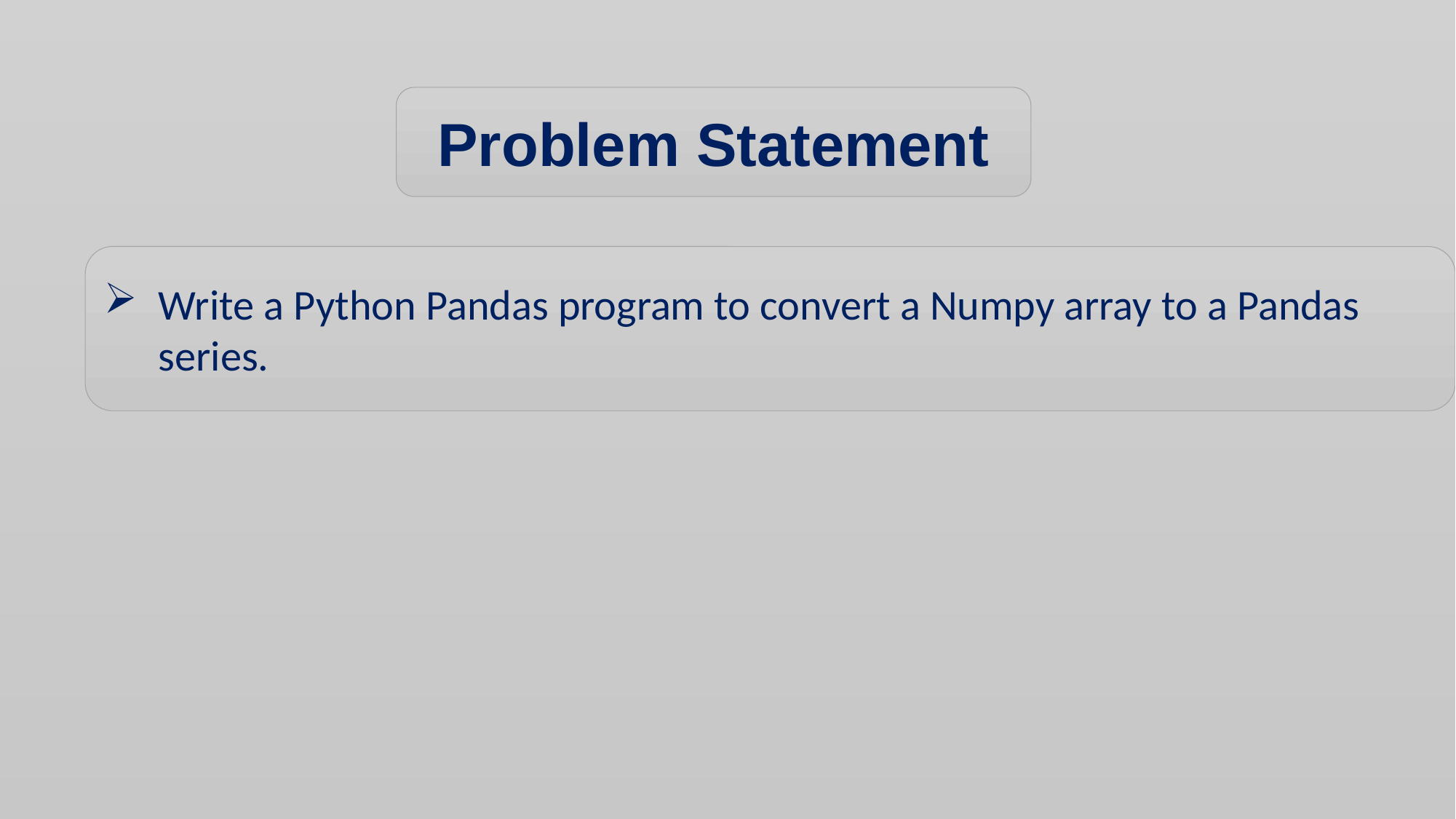

Problem Statement
Write a Python Pandas program to convert a Numpy array to a Pandas series.